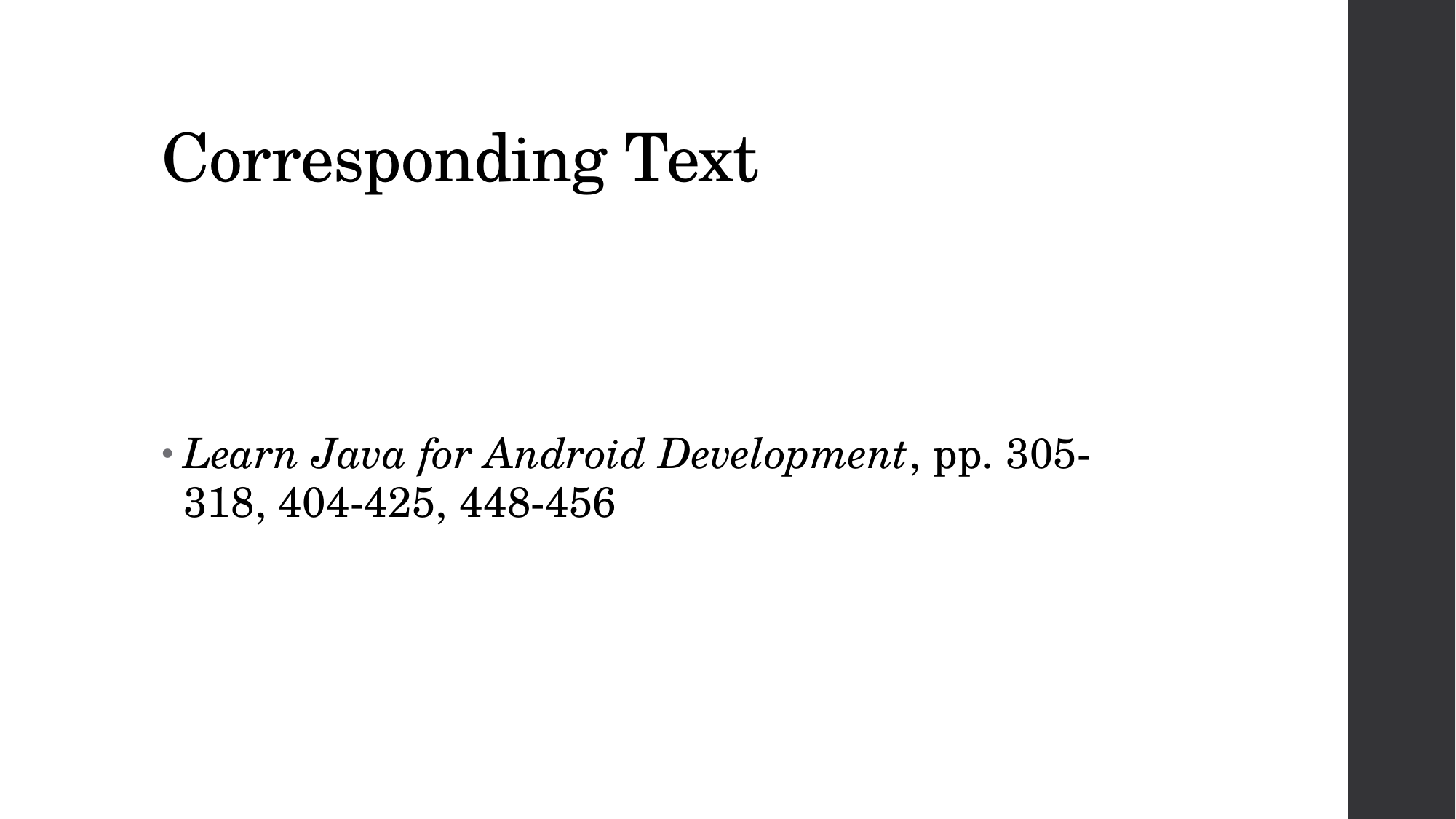

# Corresponding Text
Learn Java for Android Development, pp. 305-318, 404-425, 448-456